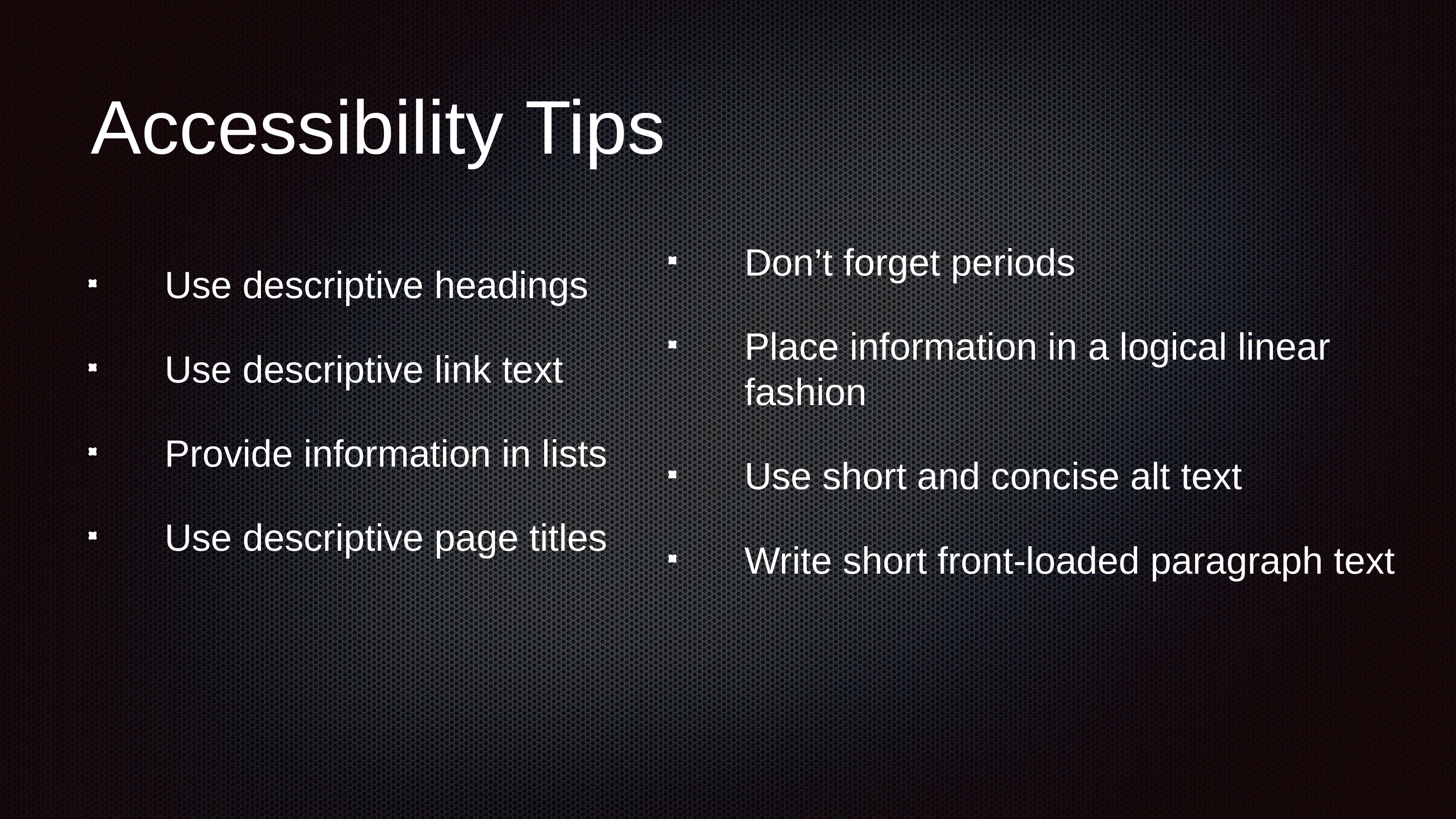

# Accessibility Tips
Use descriptive headings
Use descriptive link text
Provide information in lists
Use descriptive page titles
Don’t forget periods
Place information in a logical linear fashion
Use short and concise alt text
Write short front-loaded paragraph text